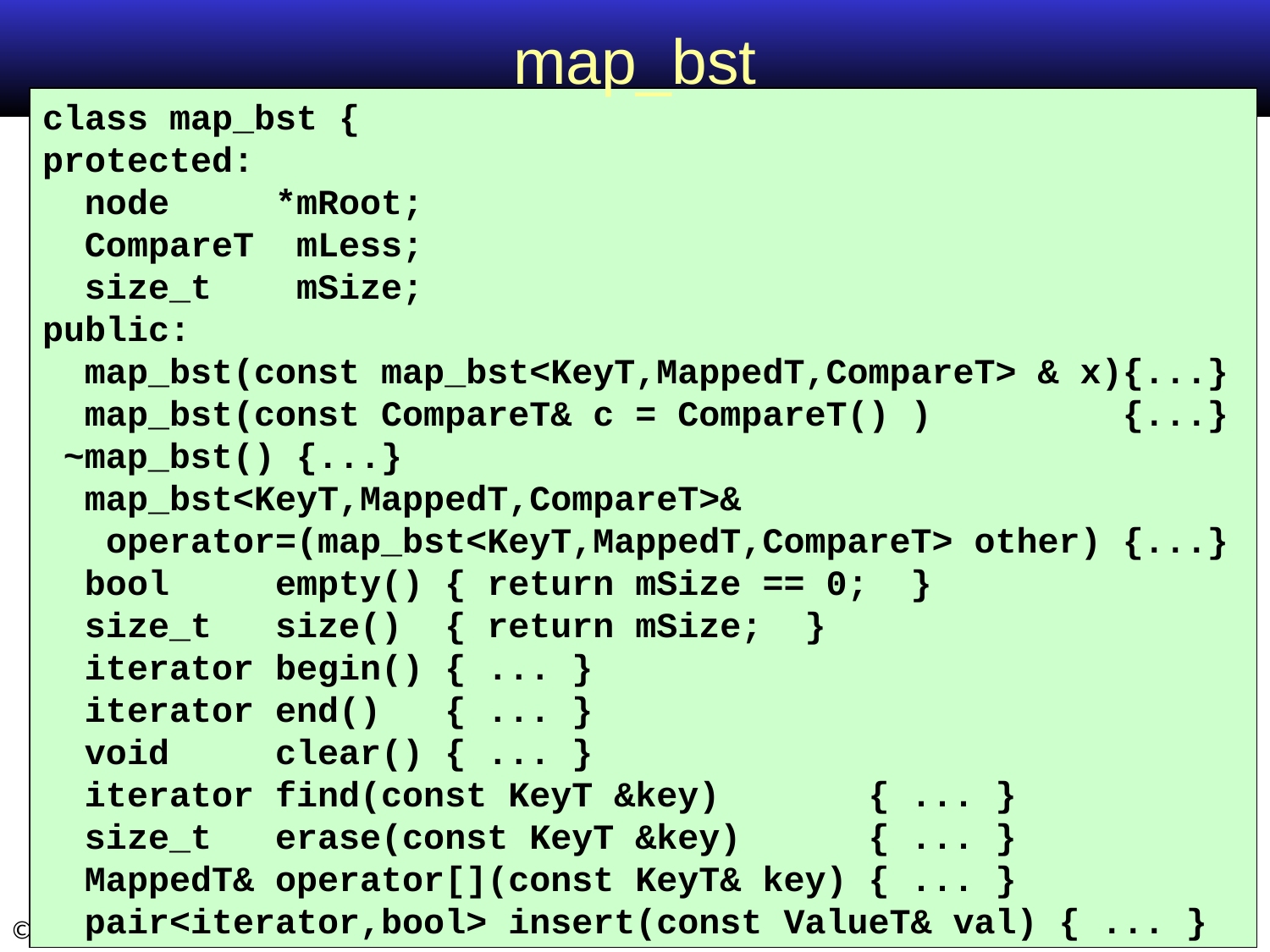

# map_bst
class map_bst {
protected:
  node     *mRoot;
  CompareT  mLess;
  size_t    mSize;
public:
  map_bst(const map_bst<KeyT,MappedT,CompareT> & x){...}
  map_bst(const CompareT& c = CompareT() )         {...}
 ~map_bst() {...}
  map_bst<KeyT,MappedT,CompareT>&
   operator=(map_bst<KeyT,MappedT,CompareT> other) {...}
  bool     empty() { return mSize == 0;  }
  size_t   size()  { return mSize;  }
  iterator begin() { ... }
  iterator end()   { ... }
  void     clear() { ... }
  iterator find(const KeyT &key)       { ... }
  size_t   erase(const KeyT &key)      { ... }
  MappedT& operator[](const KeyT& key) { ... }
  pair<iterator,bool> insert(const ValueT& val) { ... }